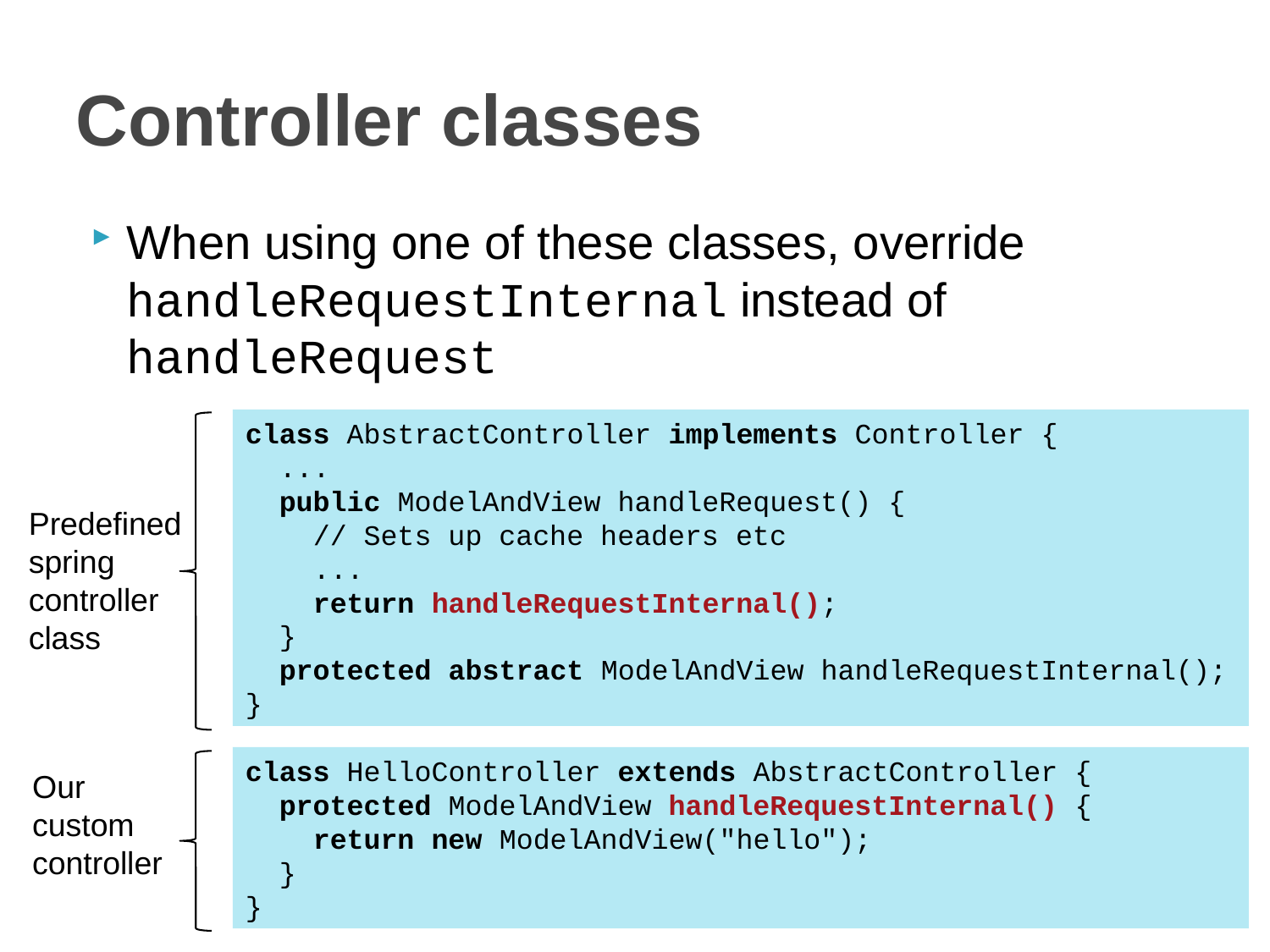

# Controller classes
When using one of these classes, override handleRequestInternal instead of handleRequest
class AbstractController implements Controller {
  ...
  public ModelAndView handleRequest() {
    // Sets up cache headers etc
    ...
    return handleRequestInternal();
  }
  protected abstract ModelAndView handleRequestInternal();
}

Predefined
spring
controller
class
class HelloController extends AbstractController {
  protected ModelAndView handleRequestInternal() {
    return new ModelAndView("hello");
  }
}

Our
custom
controller